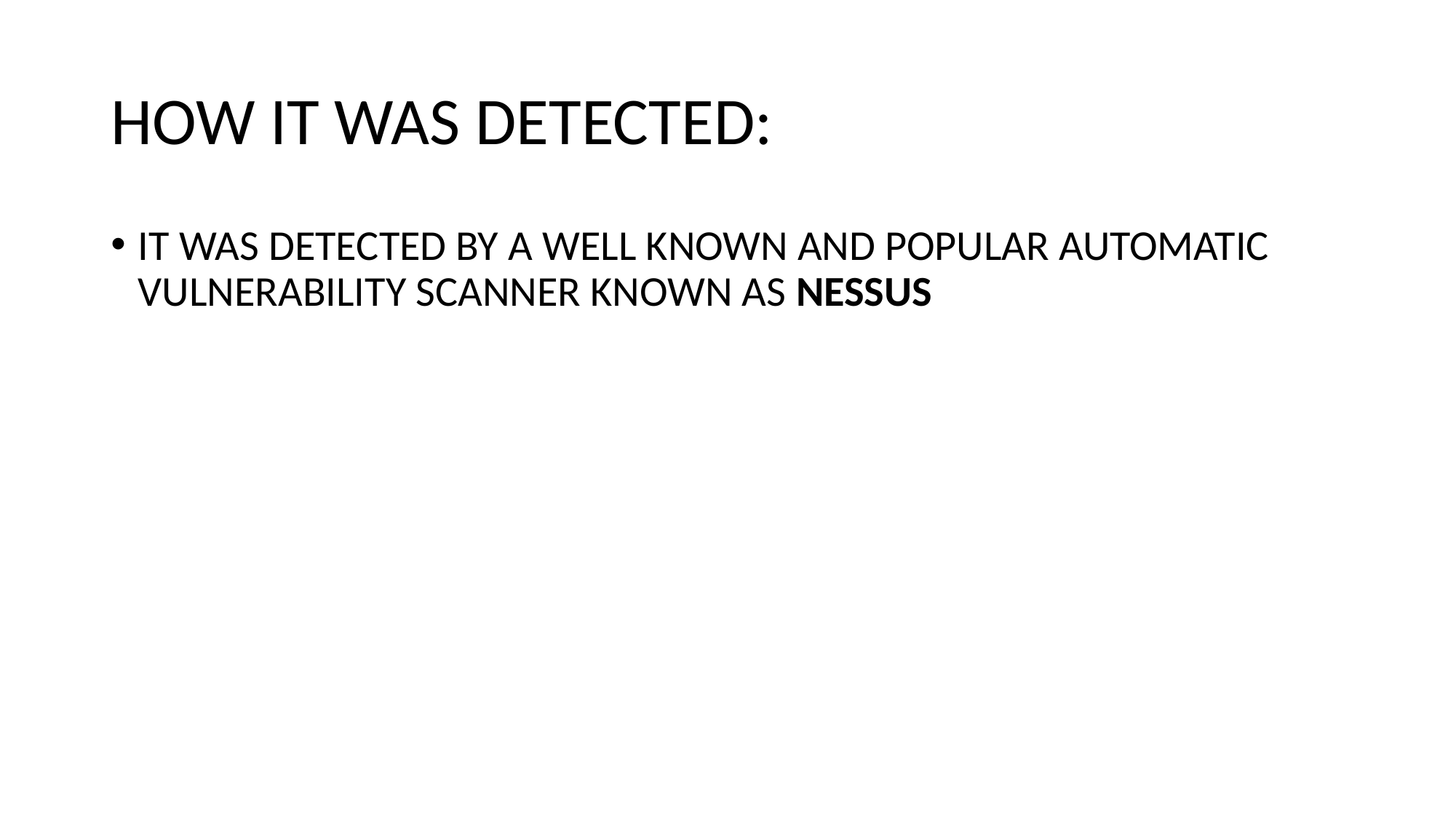

# HOW IT WAS DETECTED:
IT WAS DETECTED BY A WELL KNOWN AND POPULAR AUTOMATIC VULNERABILITY SCANNER KNOWN AS NESSUS